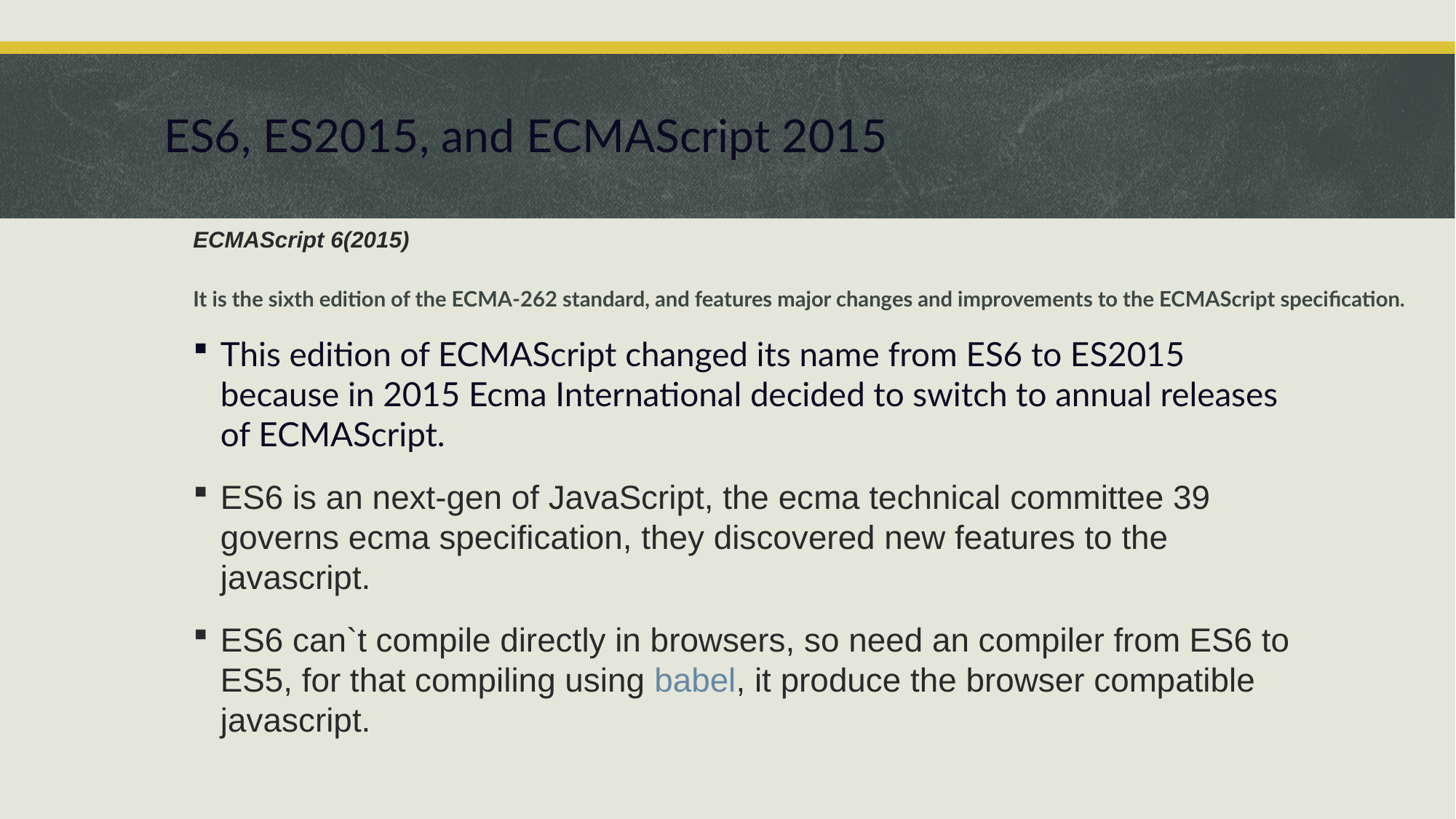

# ES6, ES2015, and ECMAScript 2015
ECMAScript 6(2015)
It is the sixth edition of the ECMA-262 standard, and features major changes and improvements to the ECMAScript specification.
This edition of ECMAScript changed its name from ES6 to ES2015 because in 2015 Ecma International decided to switch to annual releases of ECMAScript.
ES6 is an next-gen of JavaScript, the ecma technical committee 39 governs ecma specification, they discovered new features to the javascript.
ES6 can`t compile directly in browsers, so need an compiler from ES6 to ES5, for that compiling using babel, it produce the browser compatible javascript.